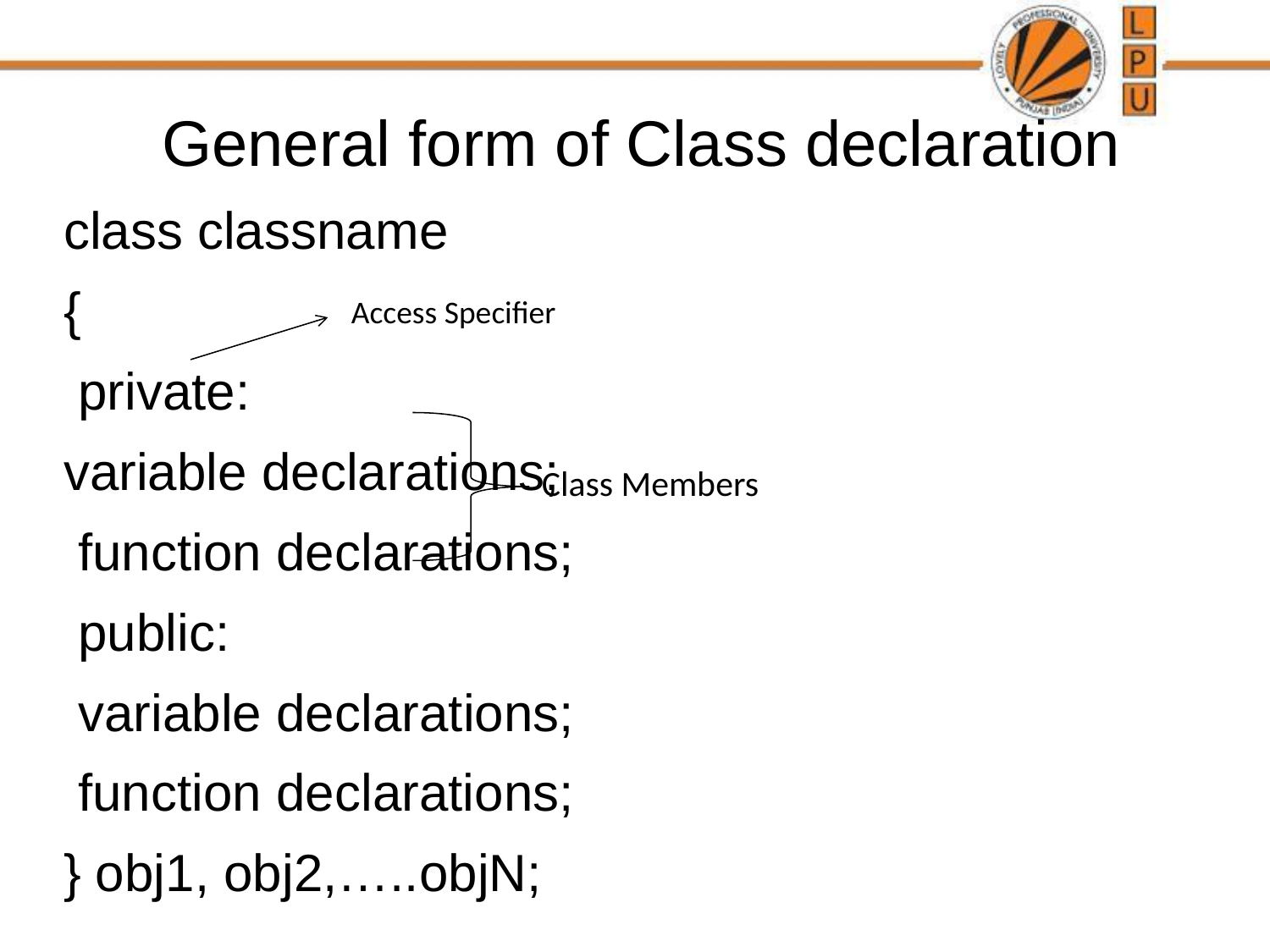

General form of Class declaration
class classname
{
 private:
variable declarations;
 function declarations;
 public:
 variable declarations;
 function declarations;
} obj1, obj2,…..objN;

Access Specifier

Class Members